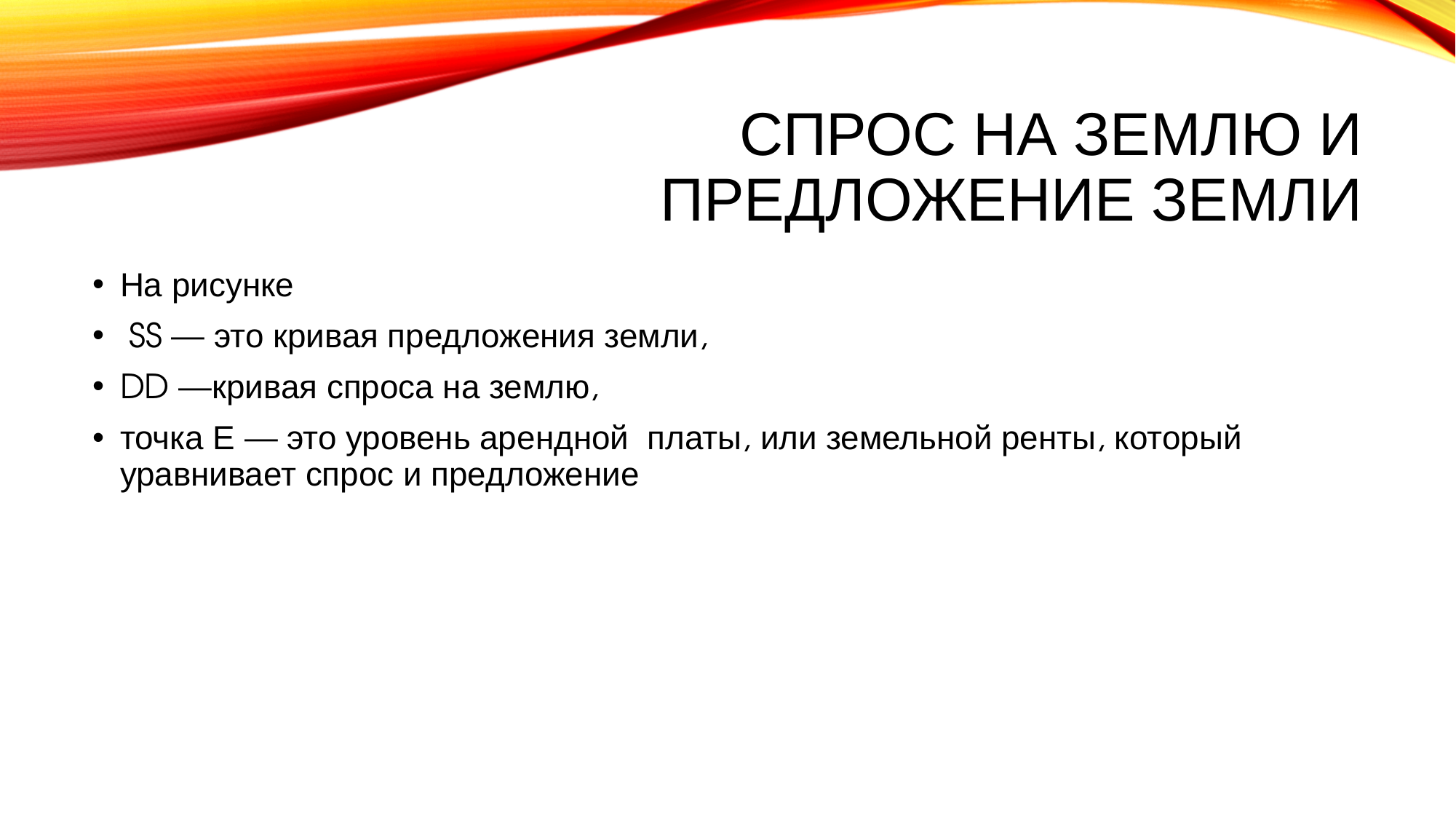

# Спрос на землю и предложение земли
На рисунке
 SS — это кривая предложения земли,
DD —кривая спроса на землю,
точка Е — это уровень арендной  платы, или земельной ренты, который уравнивает спрос и предложение